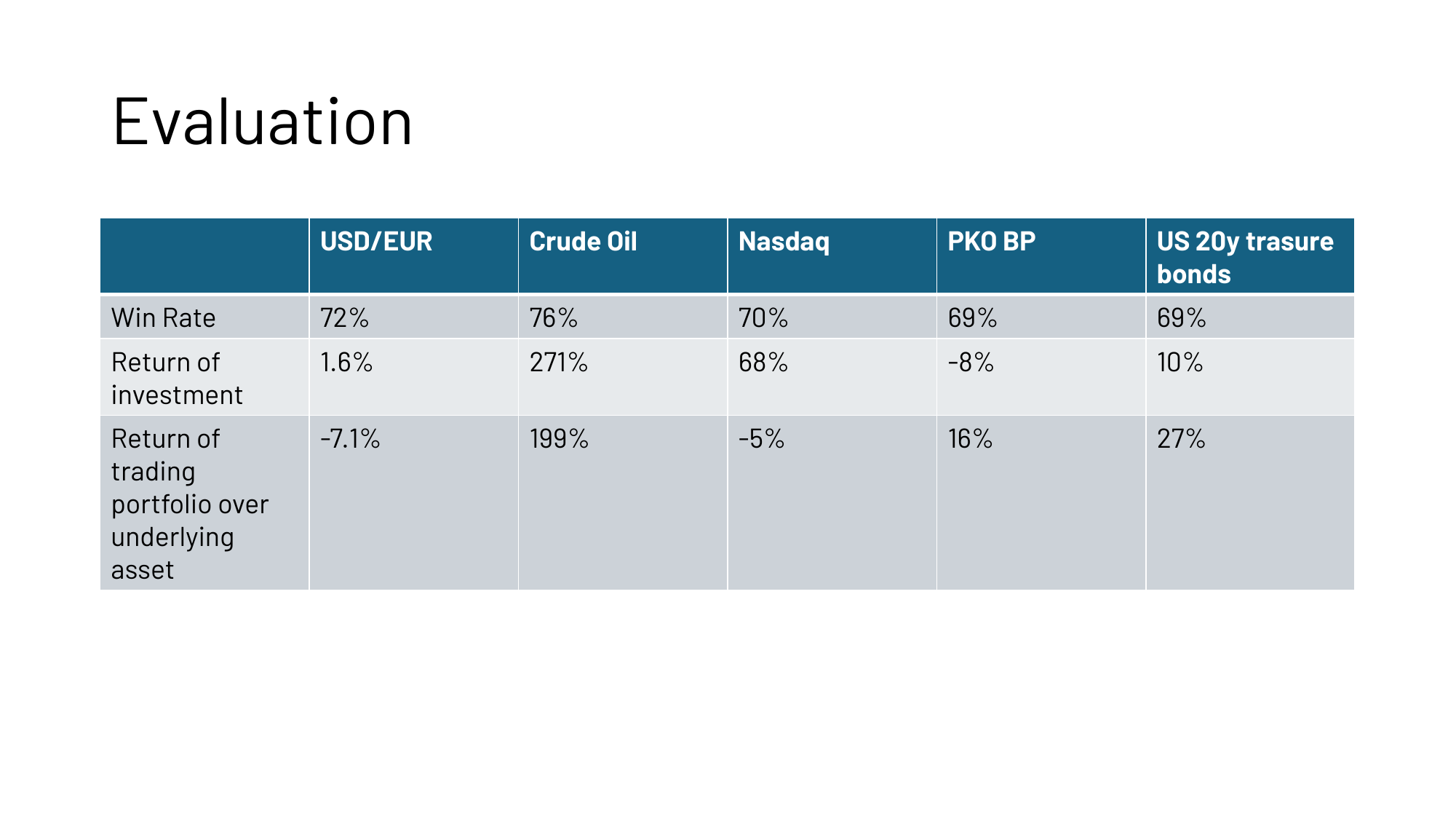

# Evaluation
|  | USD/EUR | Crude Oil | Nasdaq | PKO BP | US 20y trasure bonds |
| --- | --- | --- | --- | --- | --- |
| Win Rate | 72% | 76% | 70% | 69% | 69% |
| Return of investment | 1.6% | 271% | 68% | -8% | 10% |
| Return of trading portfolio over underlying asset | -7.1% | 199% | -5% | 16% | 27% |